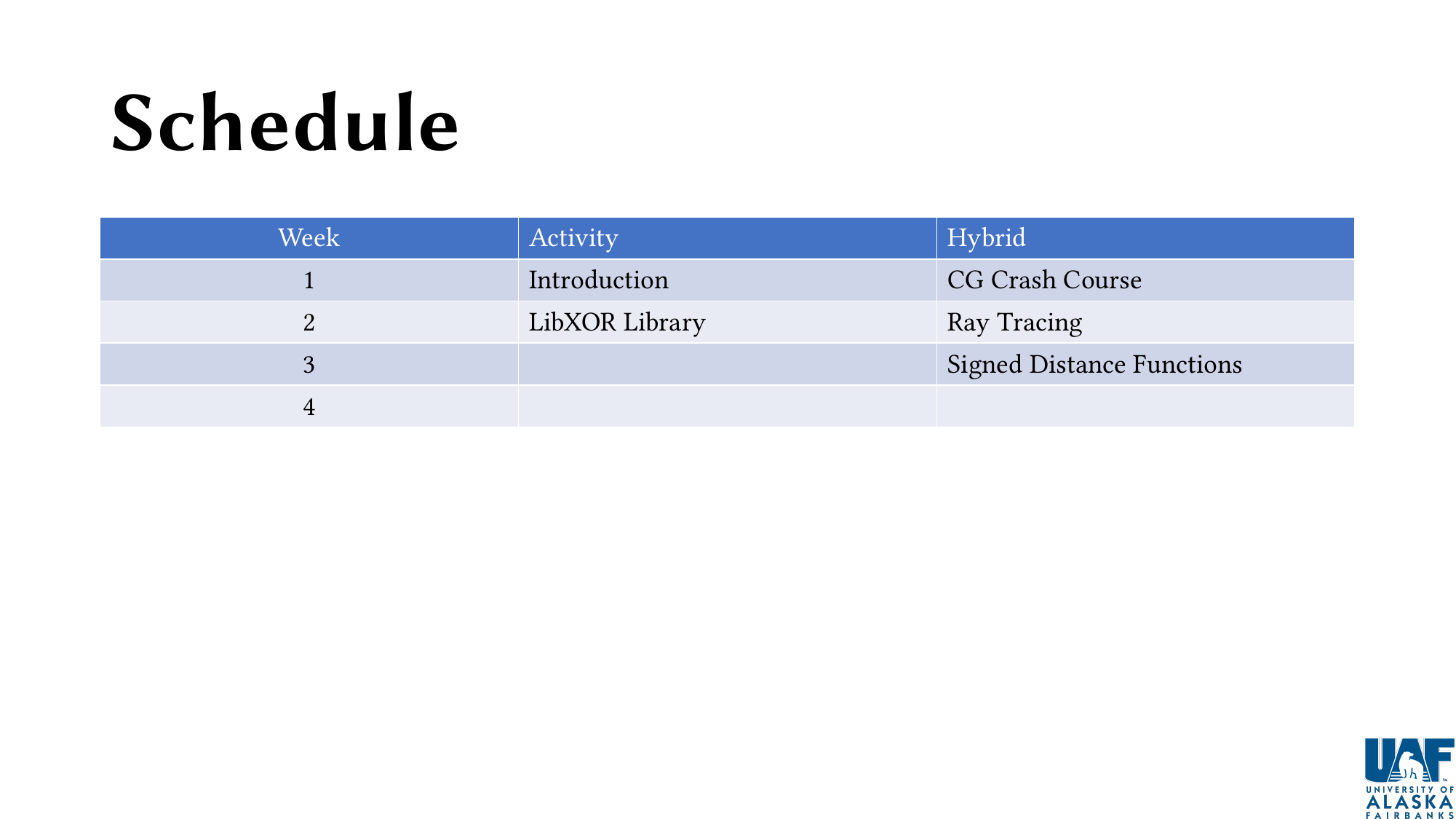

# Schedule
| Week | Activity | Hybrid |
| --- | --- | --- |
| 1 | Introduction | CG Crash Course |
| 2 | LibXOR Library | Ray Tracing |
| 3 |  | Signed Distance Functions |
| 4 |  |  |